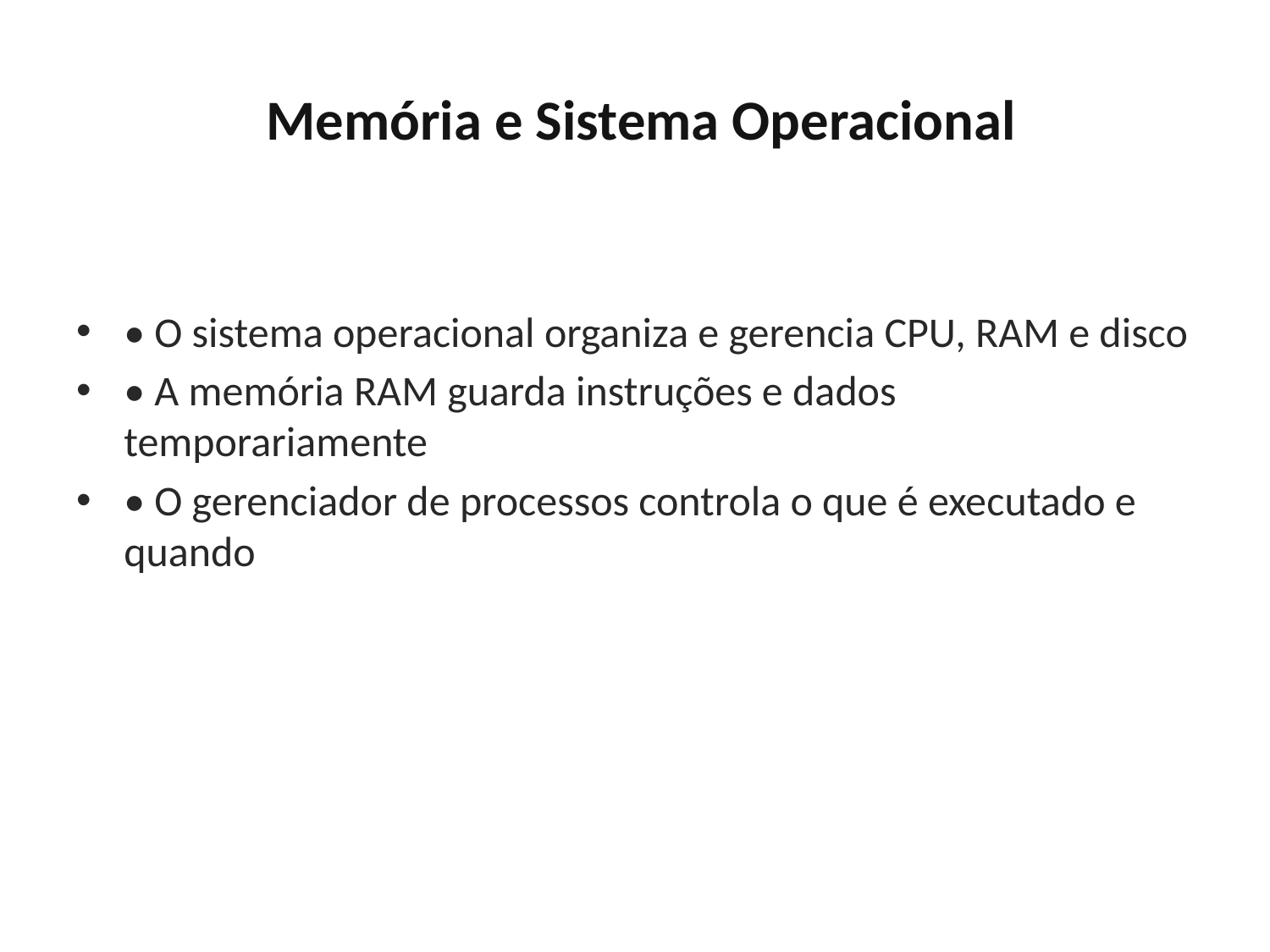

# Memória e Sistema Operacional

• O sistema operacional organiza e gerencia CPU, RAM e disco
• A memória RAM guarda instruções e dados temporariamente
• O gerenciador de processos controla o que é executado e quando